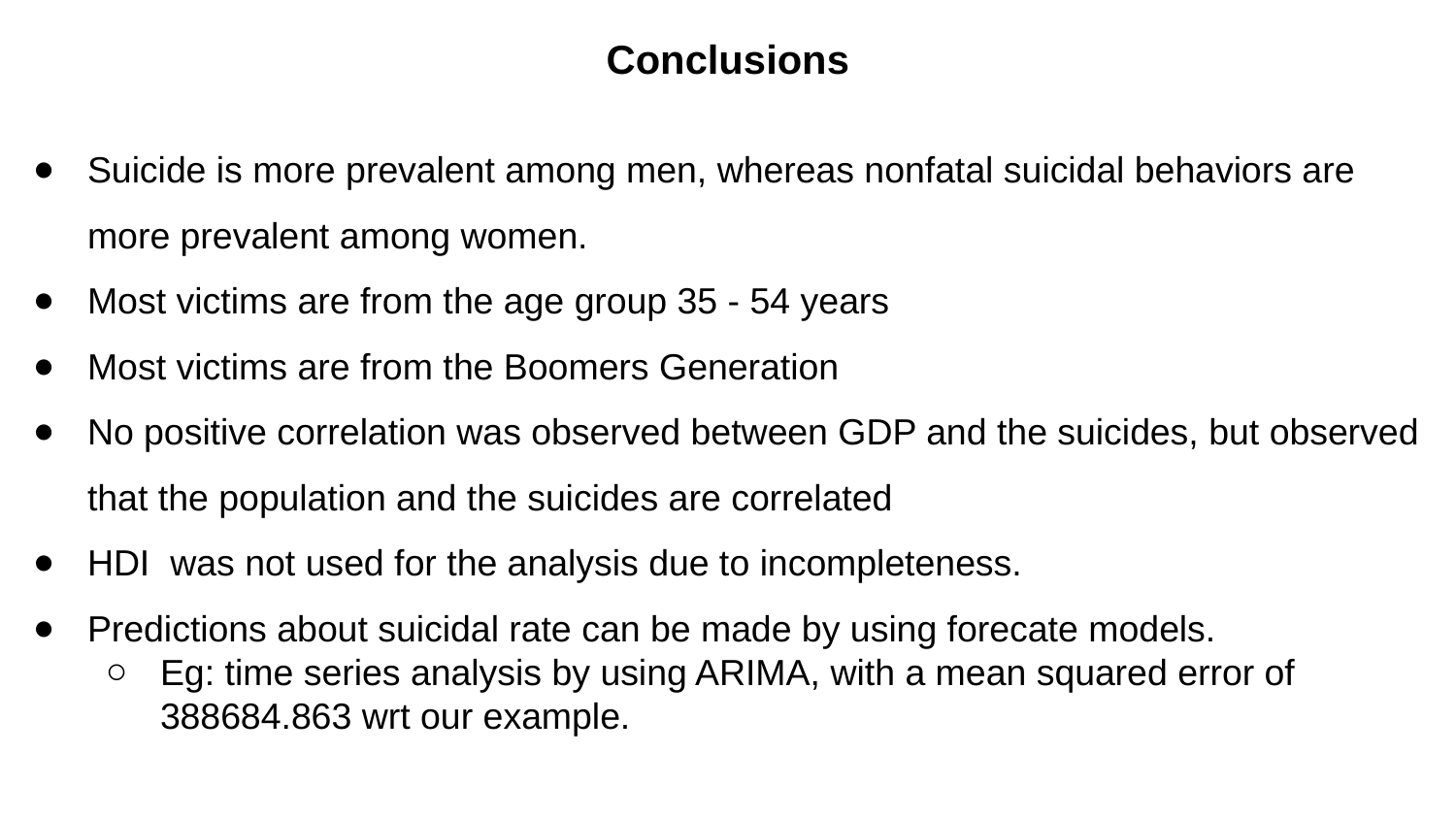

Conclusions
Suicide is more prevalent among men, whereas nonfatal suicidal behaviors are more prevalent among women.
Most victims are from the age group 35 - 54 years
Most victims are from the Boomers Generation
No positive correlation was observed between GDP and the suicides, but observed that the population and the suicides are correlated
HDI  was not used for the analysis due to incompleteness.
Predictions about suicidal rate can be made by using forecate models.
Eg: time series analysis by using ARIMA, with a mean squared error of 388684.863 wrt our example.